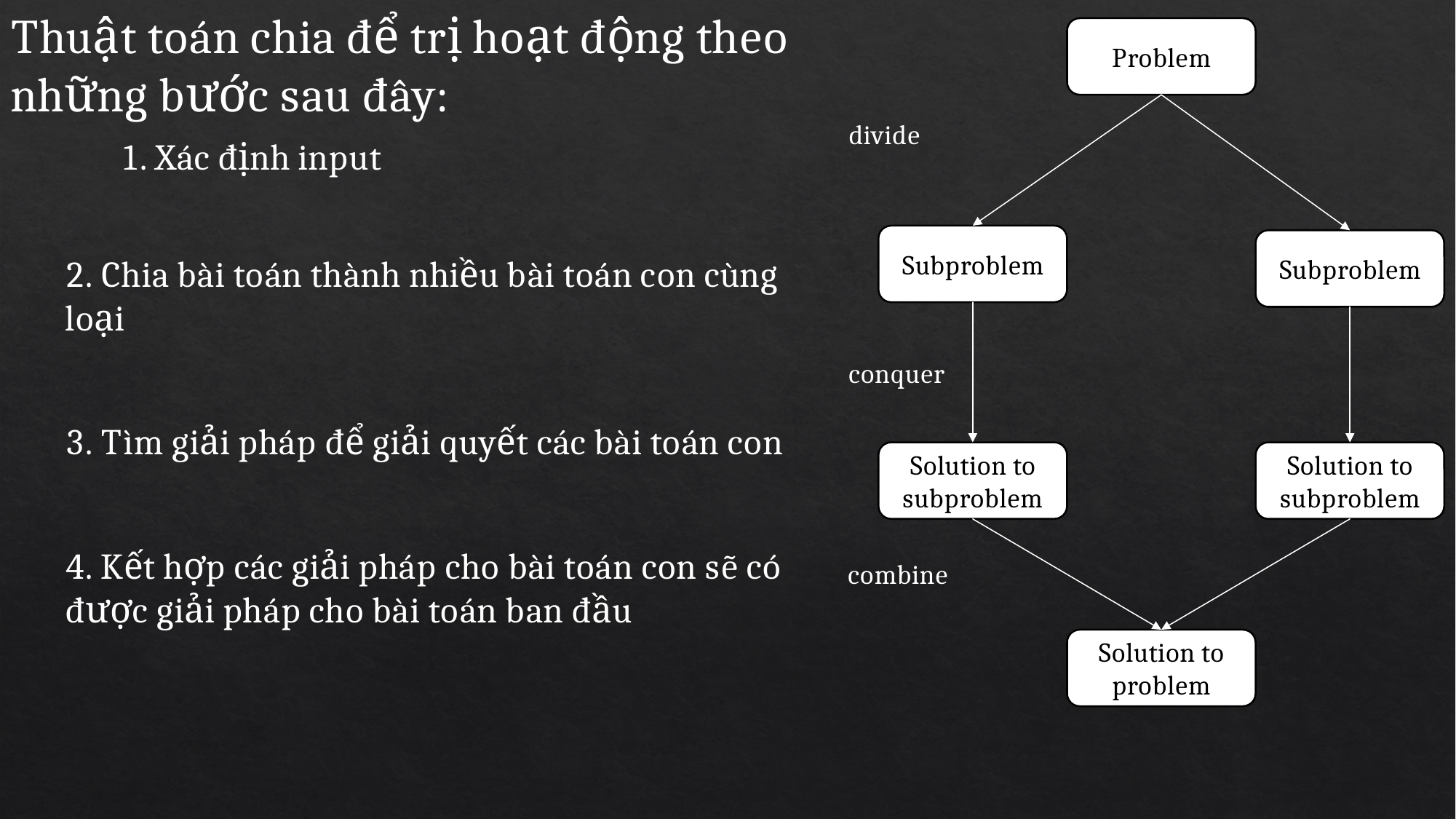

Thuật toán chia để trị hoạt động theo những bước sau đây:
	1. Xác định input

2. Chia bài toán thành nhiều bài toán con cùng loại

3. Tìm giải pháp để giải quyết các bài toán con

4. Kết hợp các giải pháp cho bài toán con sẽ có được giải pháp cho bài toán ban đầu
Problem
divide
Subproblem
Subproblem
conquer
Solution to subproblem
Solution to subproblem
combine
Solution to problem